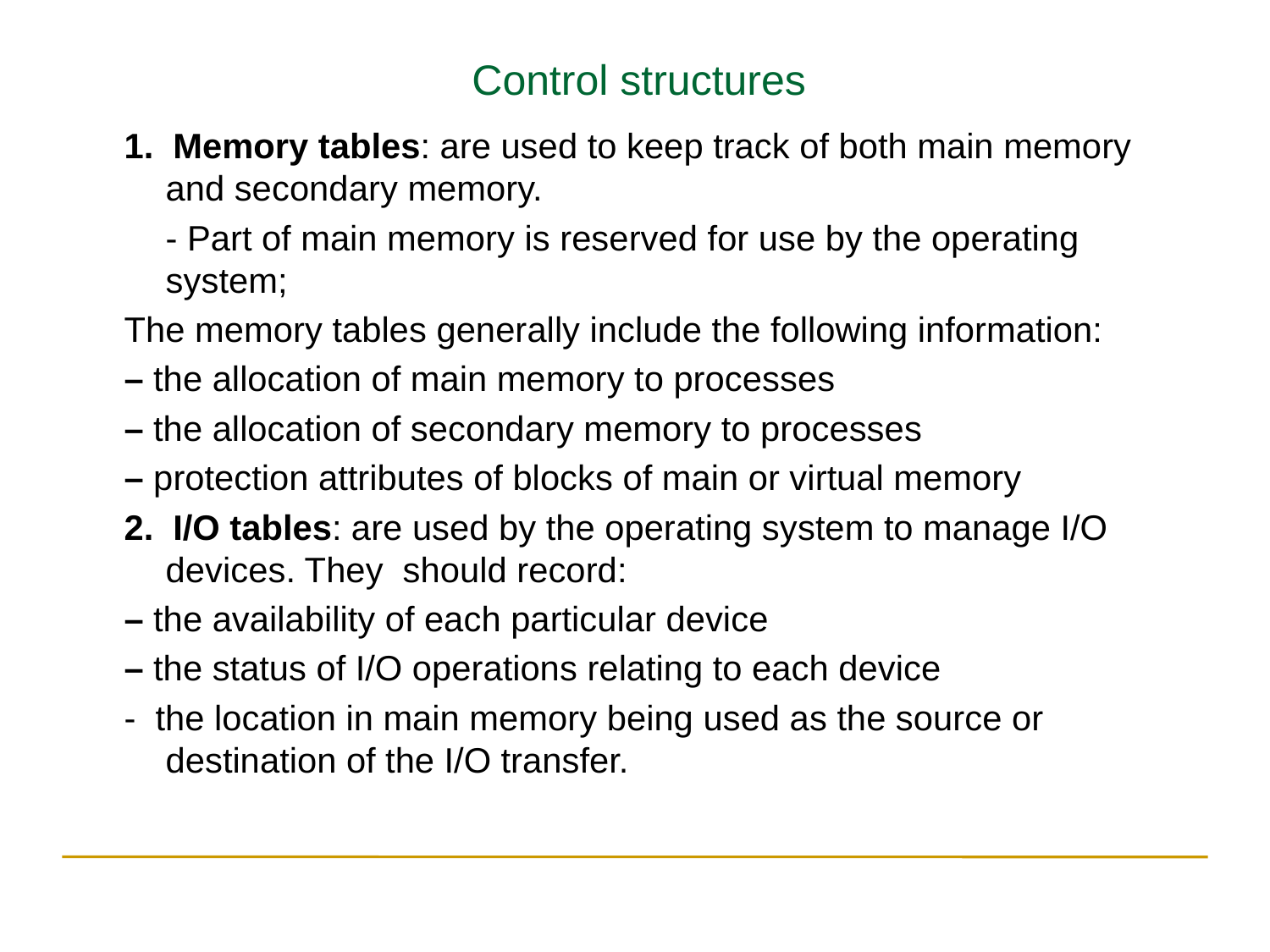

Control structures
1.  Memory tables: are used to keep track of both main memory and secondary memory.
	- Part of main memory is reserved for use by the operating system;
The memory tables generally include the following information:
– the allocation of main memory to processes
– the allocation of secondary memory to processes
– protection attributes of blocks of main or virtual memory
2.  I/O tables: are used by the operating system to manage I/O devices. They  should record:
– the availability of each particular device
– the status of I/O operations relating to each device
-  the location in main memory being used as the source or destination of the I/O transfer.